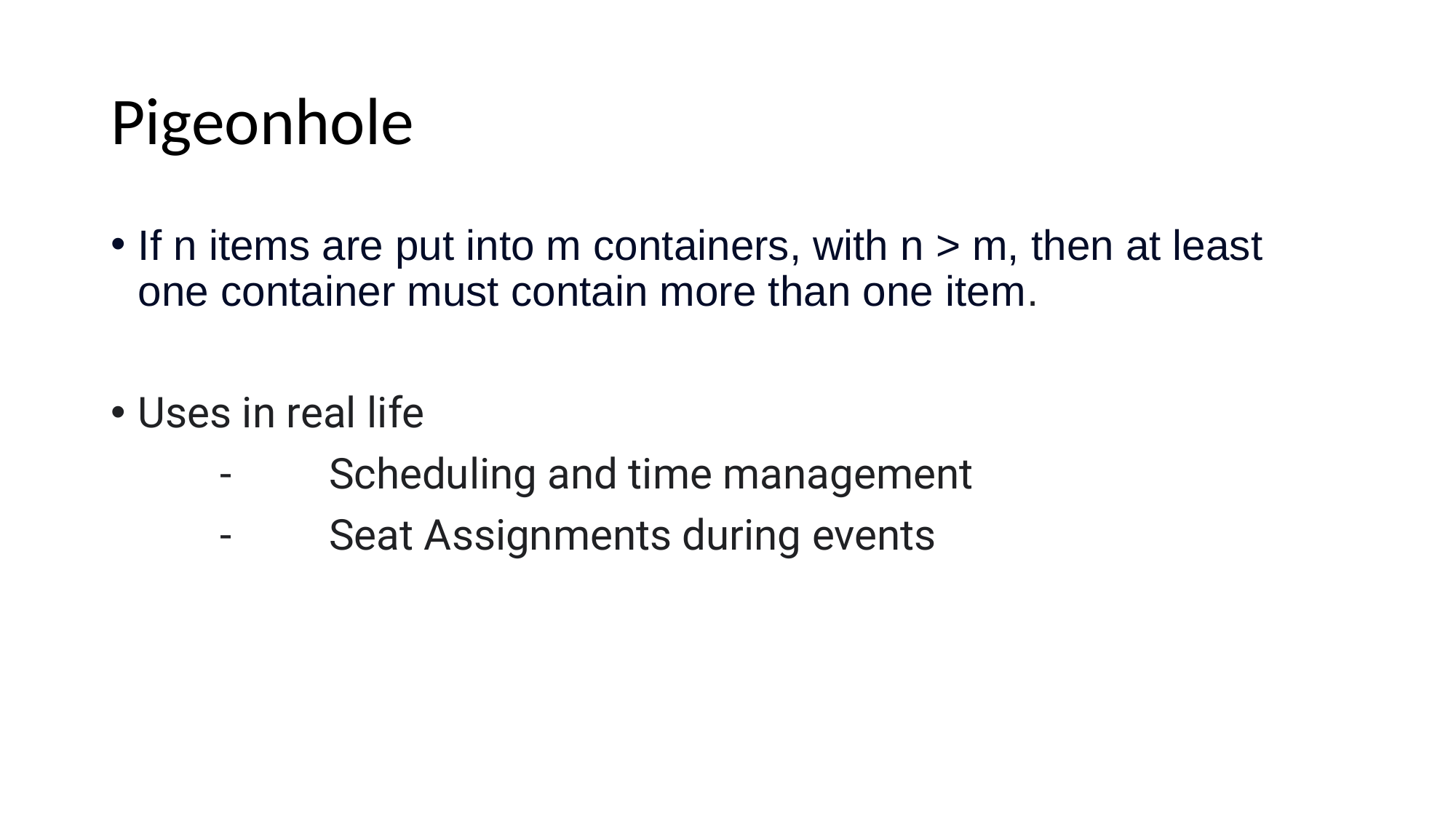

# Pigeonhole
If n items are put into m containers, with n > m, then at least one container must contain more than one item.

Uses in real life
	-	Scheduling and time management
	-	Seat Assignments during events